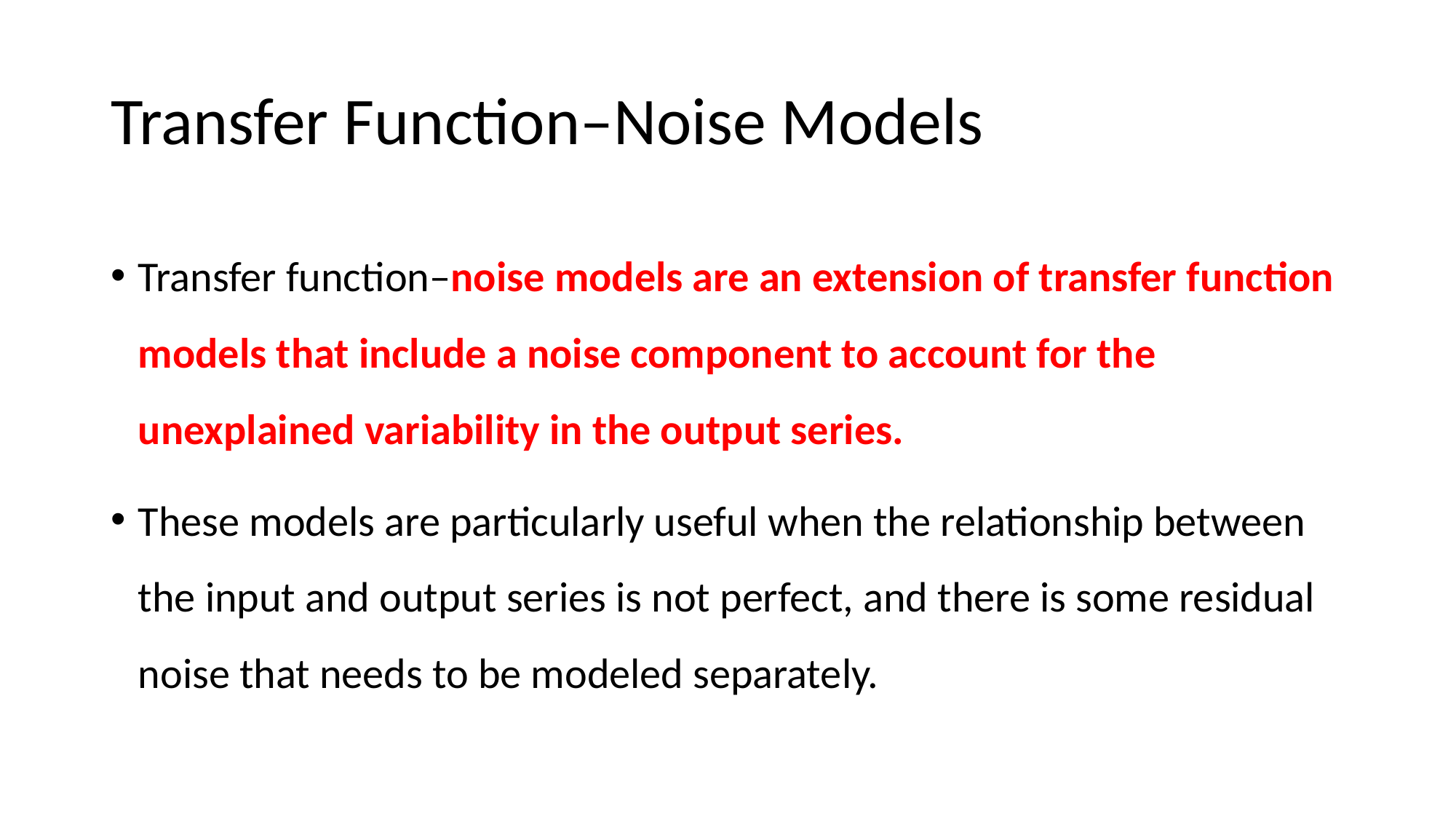

# Transfer Function–Noise Models
Transfer function–noise models are an extension of transfer function models that include a noise component to account for the unexplained variability in the output series.
These models are particularly useful when the relationship between the input and output series is not perfect, and there is some residual noise that needs to be modeled separately.